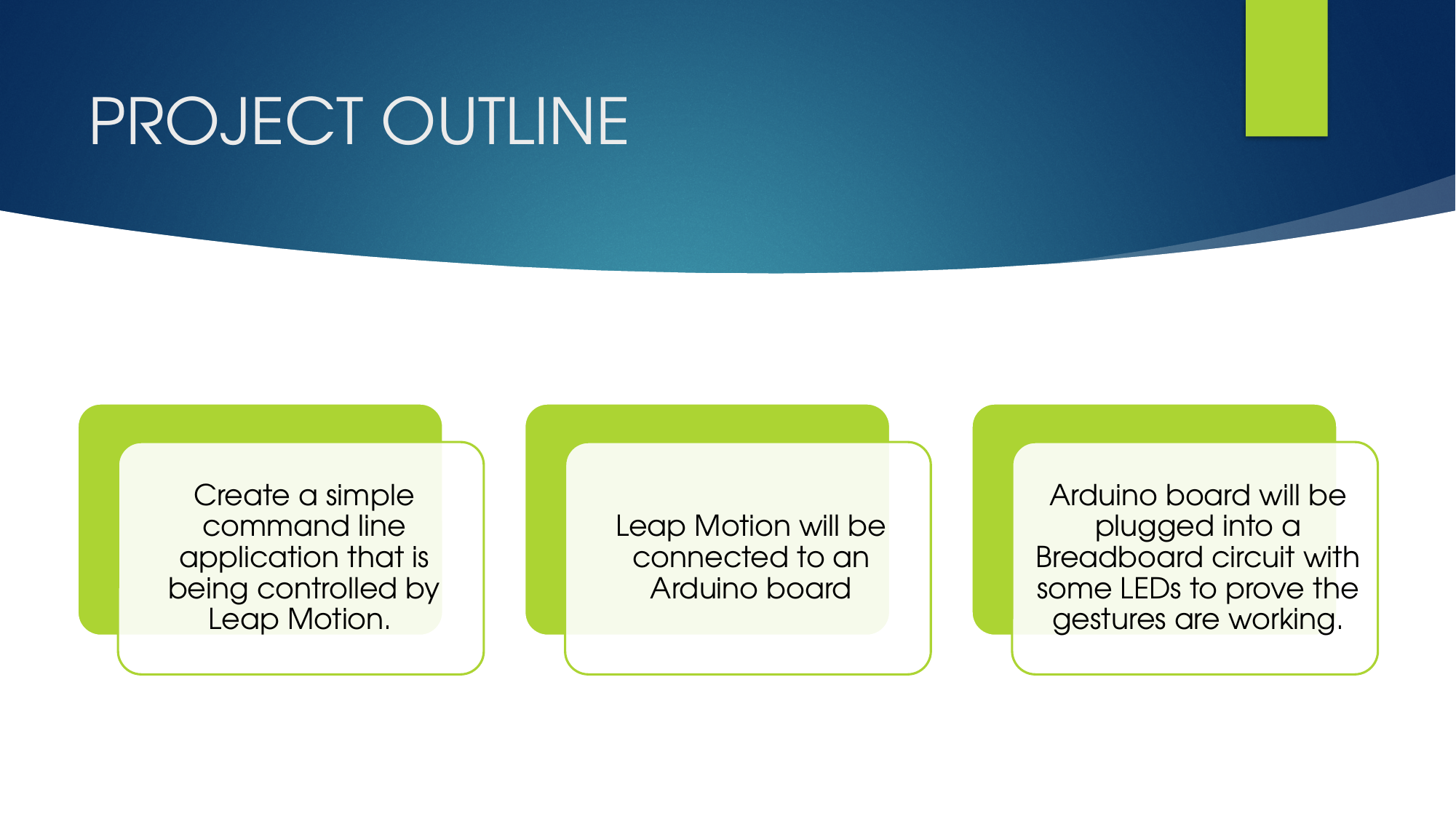

# PROJECT OUTLINE

Create a simple command line application that is being controlled by Leap Motion.
Leap Motion will be connected to an Arduino board
Arduino board will be plugged into a Breadboard circuit with some LEDs to prove the gestures are working.